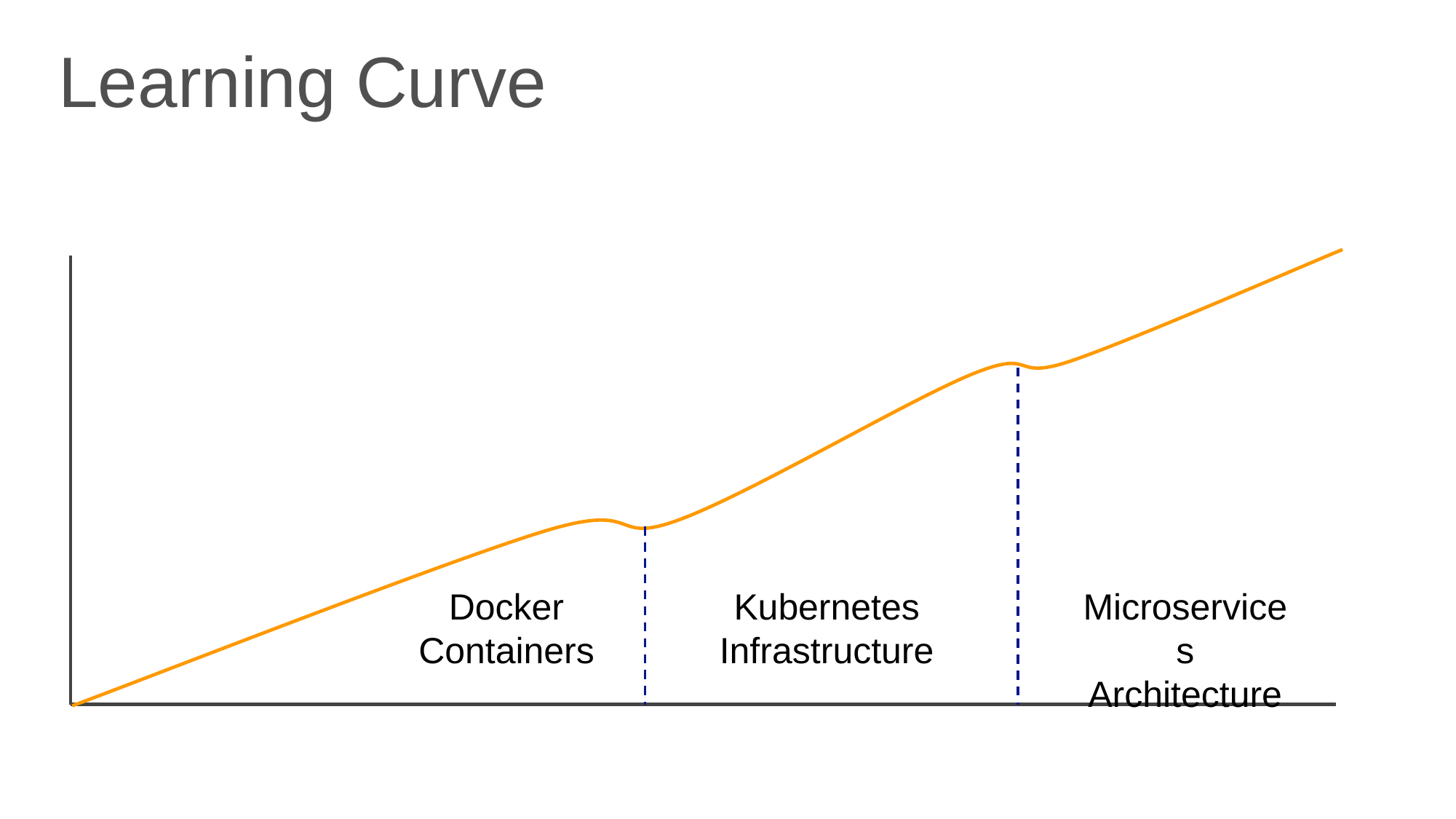

Learning Curve

Docker Containers
Kubernetes Infrastructure
Microservices
Architecture